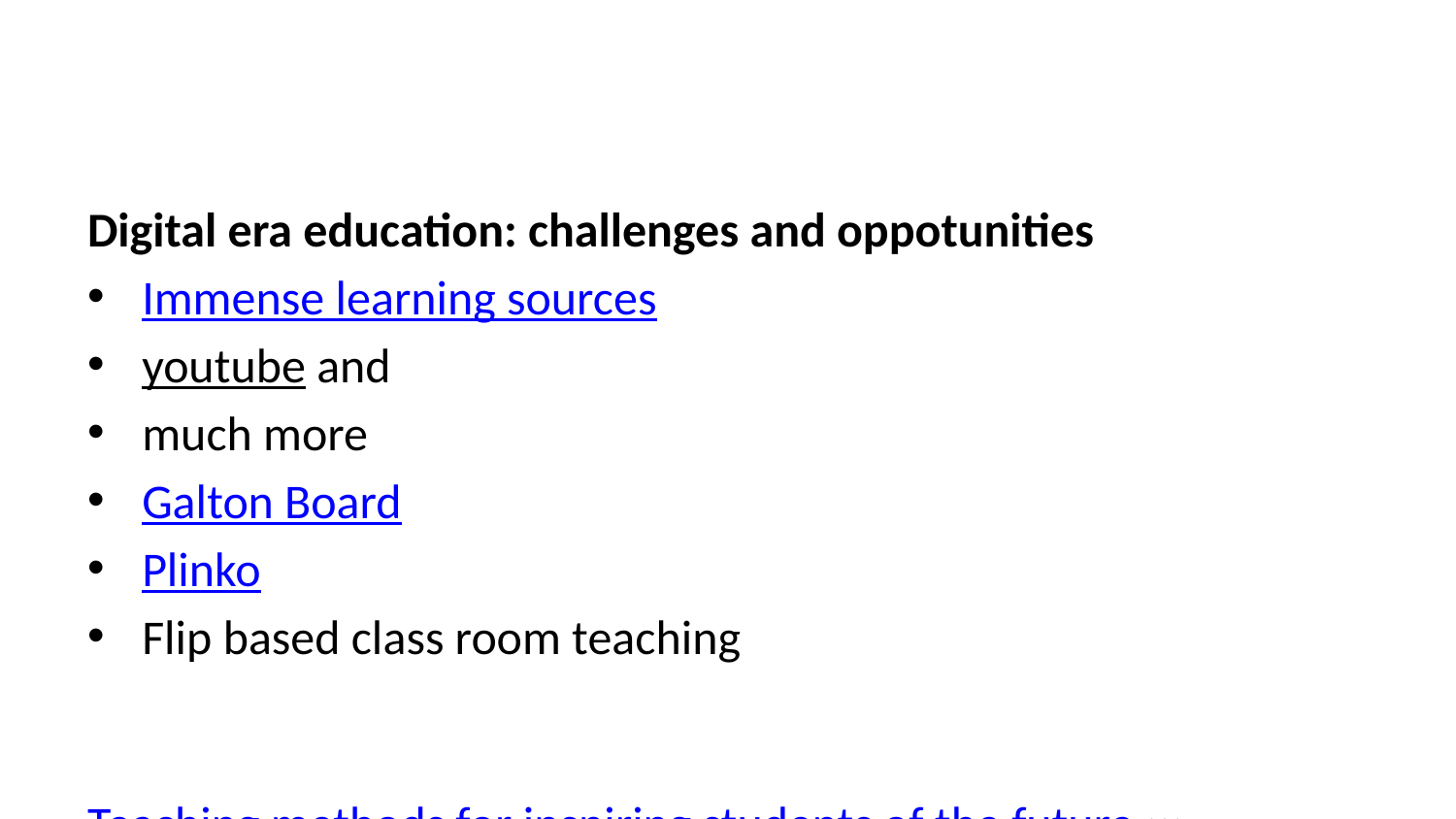

Digital era education: challenges and oppotunities
Immense learning sources
youtube and
much more
Galton Board
Plinko
Flip based class room teaching

Teaching methods for inspiring students of the future :::{.incremental} - “The mind is not a vessel that needs filling, but wood that needs igniting.” Plutarch AD46-AD120
“Education is not the learning of facts, but the training of the mind to think.” Abert Einstein 1879-1955 ::: ## {background-color=“#FFF1EE”}
Allow students to engage in:
Choice
Collaboration
Communicationrecent survey by the Pew Research Center,
Critical Thinking
Creativity and greatest of all these is
LOVE